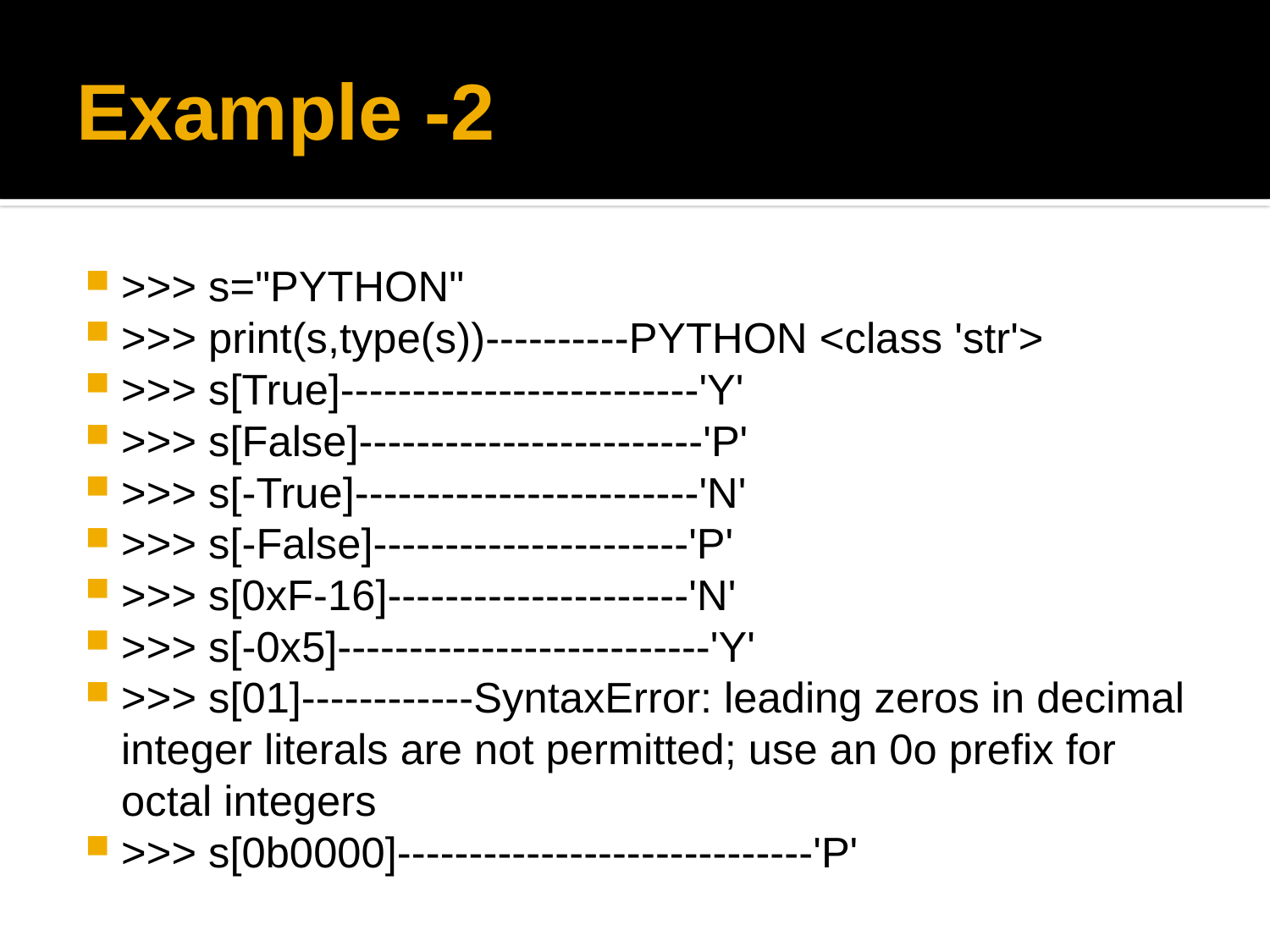

# Example -2
>>> s="PYTHON"
>>> print(s,type(s))----------PYTHON <class 'str'>
>>> s[True]-------------------------'Y'
>>> s[False]------------------------'P'
>>> s[-True]------------------------'N'
>>> s[-False]----------------------'P'
>>> s[0xF-16]---------------------'N'
>>> s[-0x5]--------------------------'Y'
>>> s[01]------------SyntaxError: leading zeros in decimal integer literals are not permitted; use an 0o prefix for octal integers
>>> s[0b0000]-----------------------------'P'